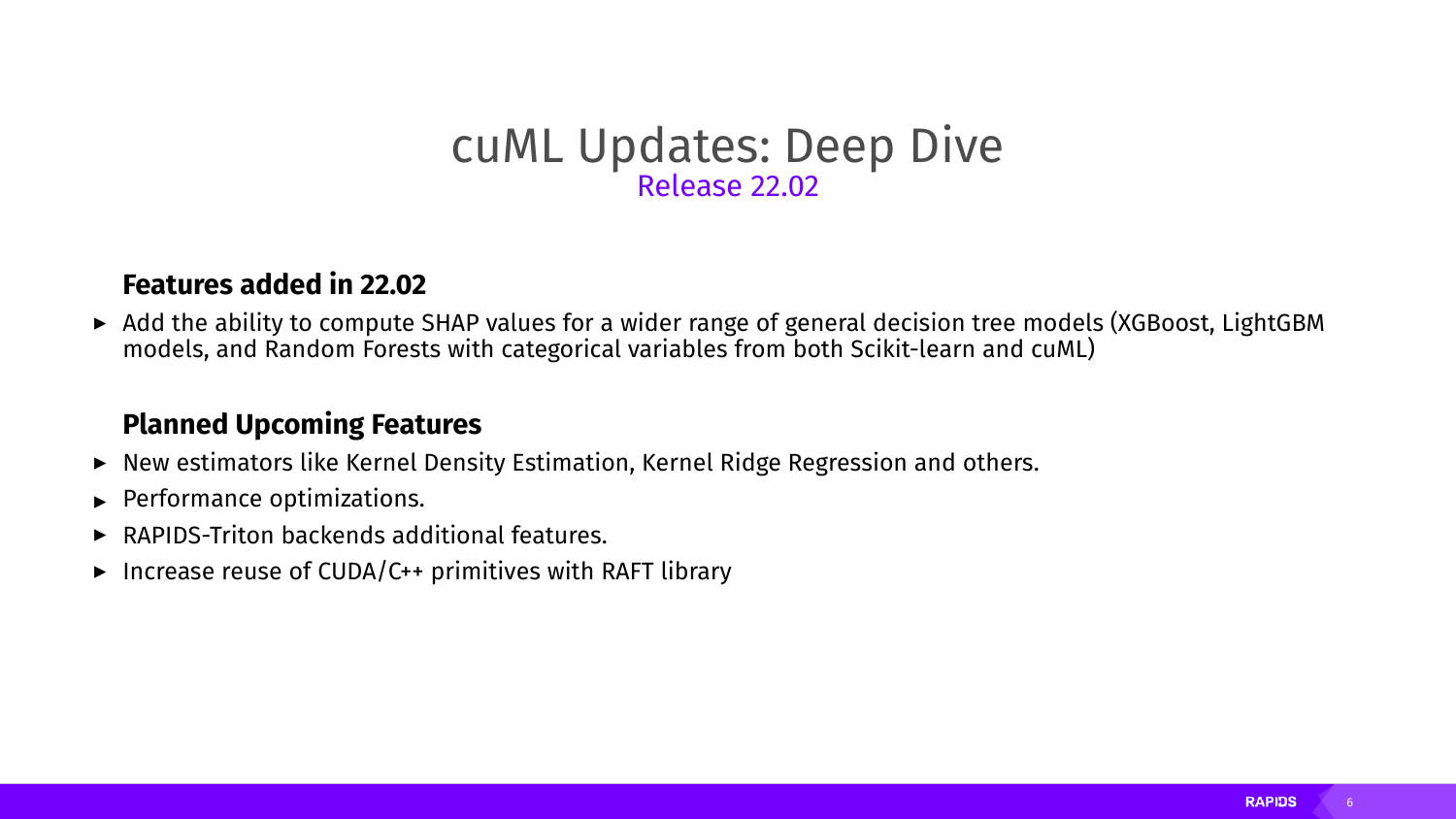

# cuML Updates: Deep Dive
Release 22.02
Features added in 22.02
Add the ability to compute SHAP values for a wider range of general decision tree models (XGBoost, LightGBM models, and Random Forests with categorical variables from both Scikit-learn and cuML)

Planned Upcoming Features
New estimators like Kernel Density Estimation, Kernel Ridge Regression and others.
Performance optimizations.
RAPIDS-Triton backends additional features.
Increase reuse of CUDA/C++ primitives with RAFT library